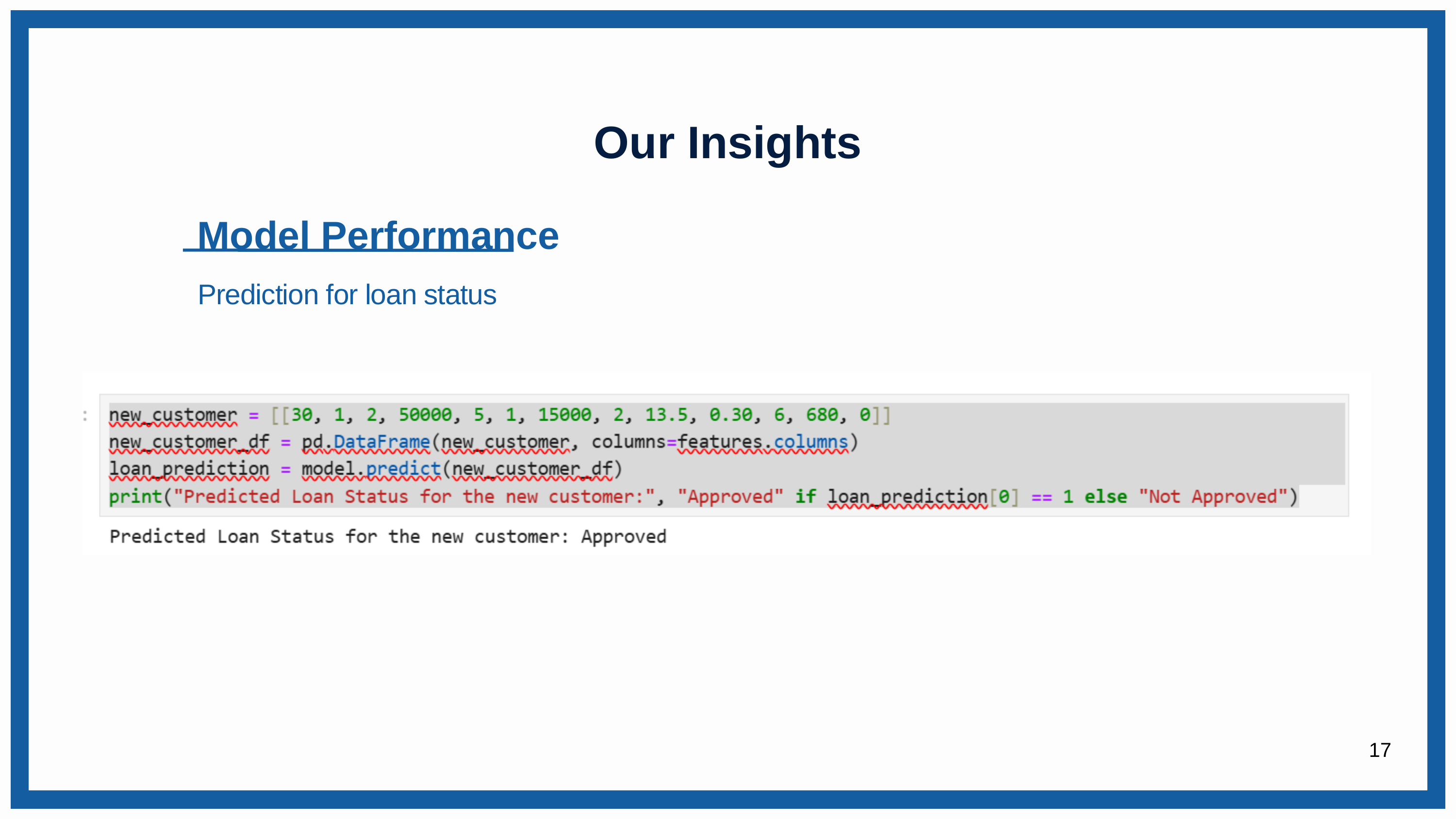

Our Insights
Model Performance

Prediction for loan status

17